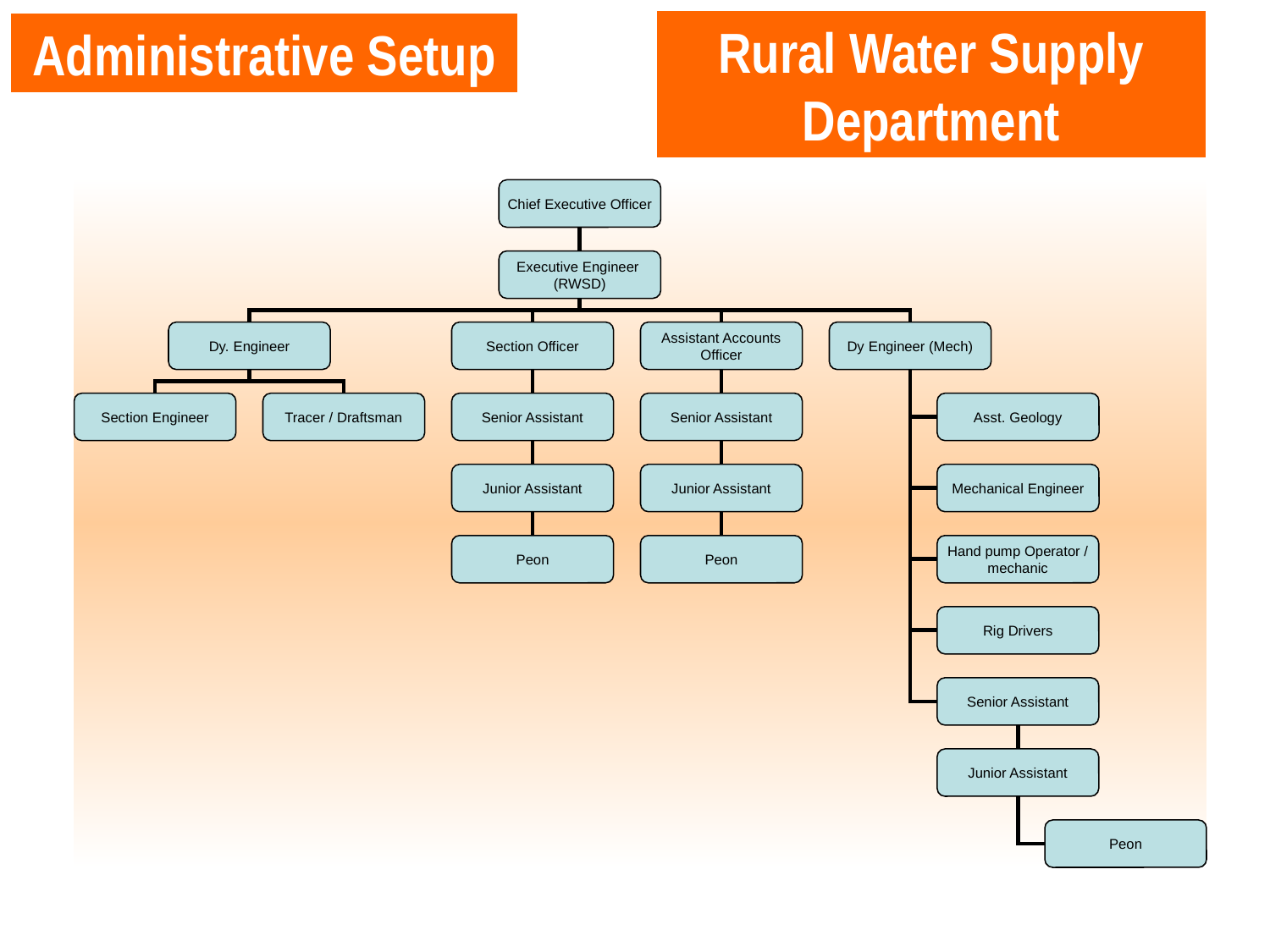

Rural Water Supply Department
Administrative Setup

Chief Executive Officer
Executive Engineer  (RWSD)
Dy. Engineer
Section Officer
Assistant Accounts Officer
Dy Engineer (Mech)
Section Engineer
Tracer / Draftsman
Senior Assistant
Senior Assistant
Asst. Geology
Junior Assistant
Junior Assistant
Mechanical Engineer
Peon
Peon
Hand pump Operator / mechanic
Rig Drivers
Senior Assistant
Junior Assistant
Peon